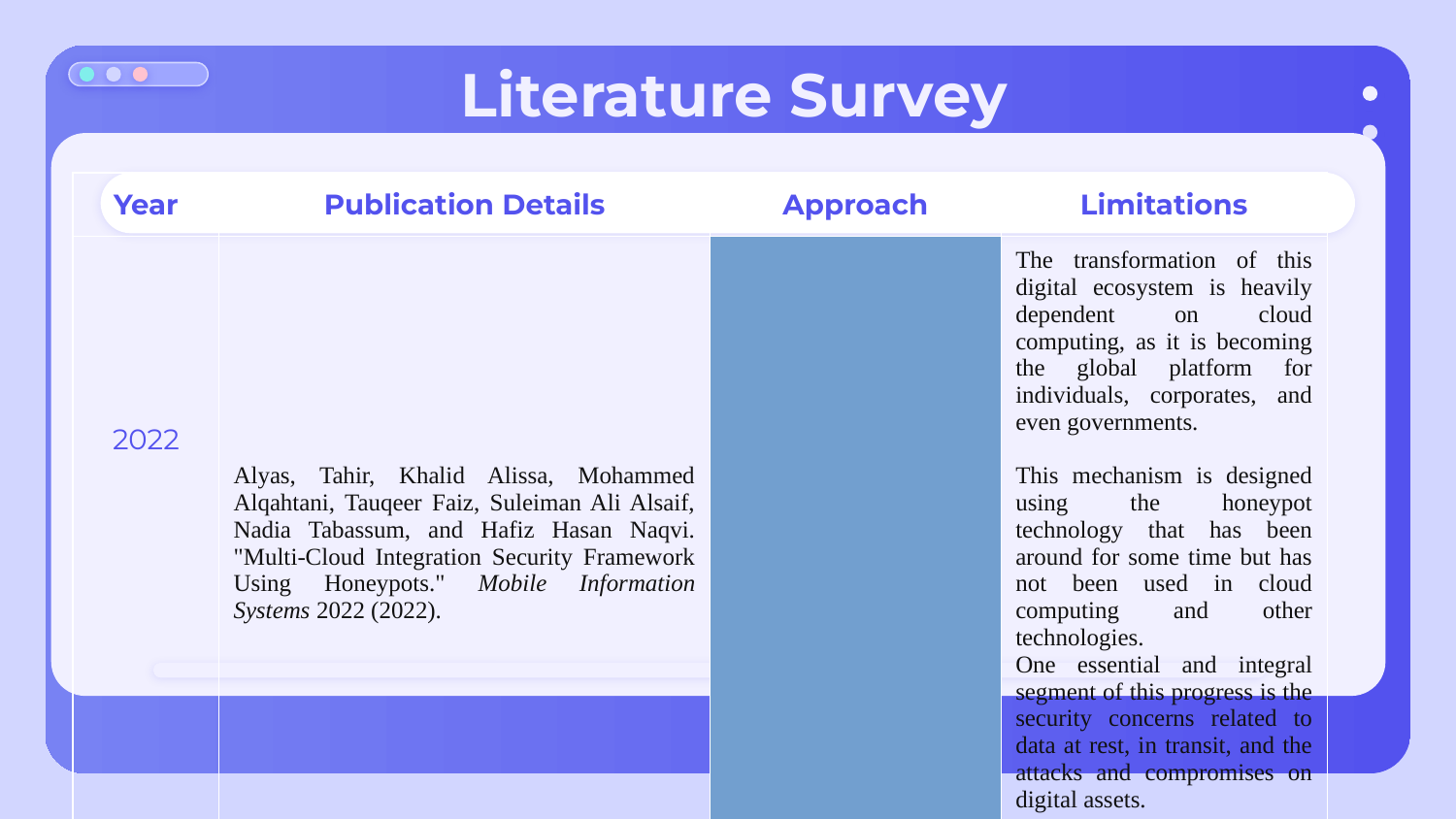

Literature Survey

| Year | Publication Details |  | Approach | Limitations |
| --- | --- | --- | --- | --- |
| 2022 | Alyas, Tahir, Khalid Alissa, Mohammed Alqahtani, Tauqeer Faiz, Suleiman Ali Alsaif, Nadia Tabassum, and Hafiz Hasan Naqvi. "Multi-Cloud Integration Security Framework Using Honeypots." Mobile Information Systems 2022 (2022). |  | The transformation of this digital ecosystem is heavily dependent on cloud computing, as it is becoming the global platform for individuals, corporates, and even governments. This mechanism is designed using the honeypot technology that has been around for some time but has not been used in cloud computing and other technologies. | One essential and integral segment of this progress is the security concerns related to data at rest, in transit, and the attacks and compromises on digital assets. |